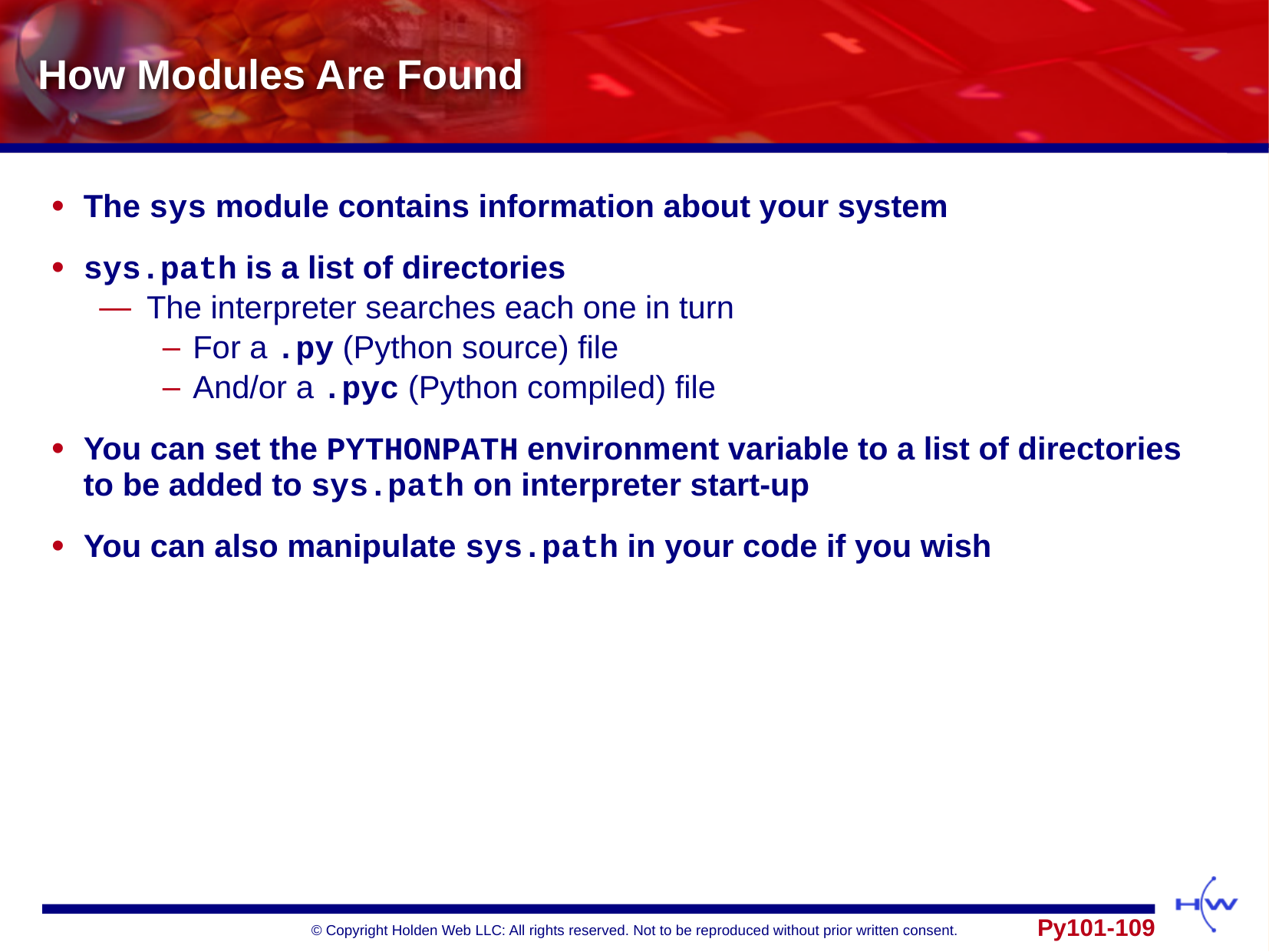

# How Modules Are Found
The sys module contains information about your system
sys.path is a list of directories
The interpreter searches each one in turn
For a .py (Python source) file
And/or a .pyc (Python compiled) file
You can set the PYTHONPATH environment variable to a list of directories to be added to sys.path on interpreter start-up
You can also manipulate sys.path in your code if you wish